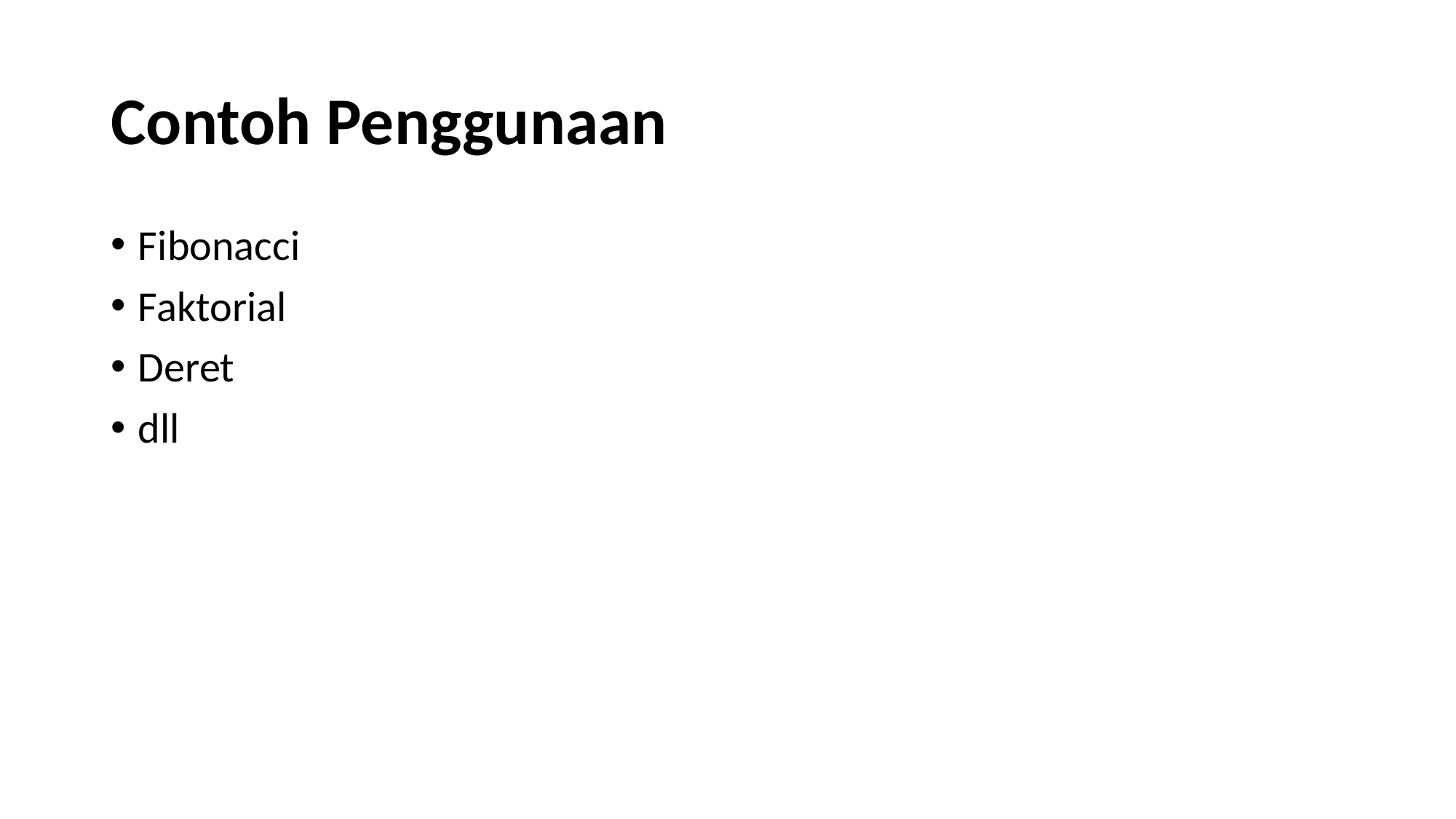

# Contoh Penggunaan
Fibonacci
Faktorial
Deret
dll